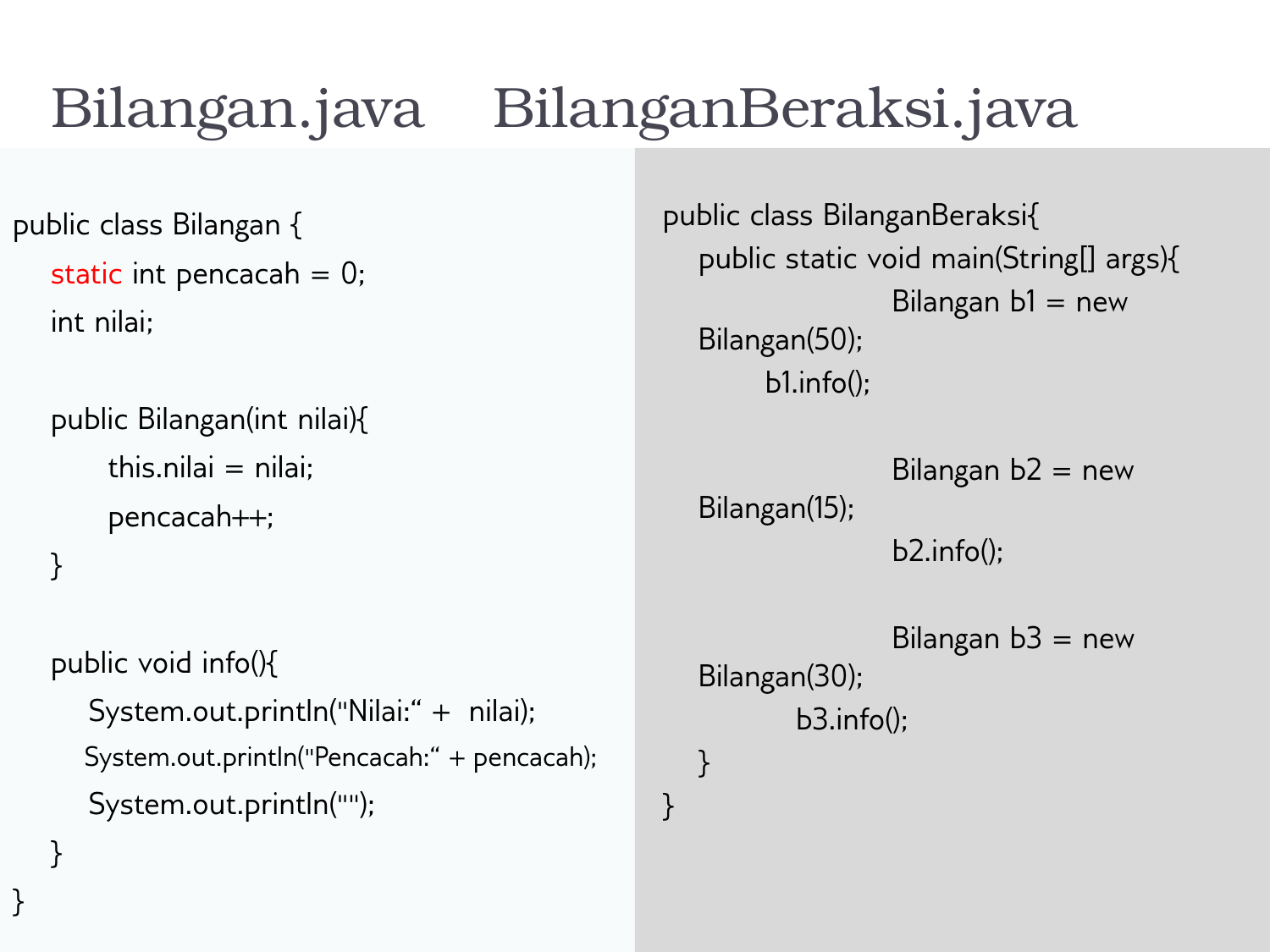

# Bilangan.java			BilanganBeraksi.java

public class Bilangan {
	static int pencacah = 0;
	int nilai;

	public Bilangan(int nilai){
	      this.nilai = nilai;
	      pencacah++;
	}

	public void info(){
	    System.out.println("Nilai:“ +  nilai);
	    System.out.println("Pencacah:“ + pencacah);
	    System.out.println("");
	}
}

public class BilanganBeraksi{
	public static void main(String[] args){
    	       Bilangan b1 = new Bilangan(50);
   	       b1.info();

     	       Bilangan b2 = new Bilangan(15);
    	       b2.info();

     	       Bilangan b3 = new Bilangan(30);
              b3.info();
	}
}